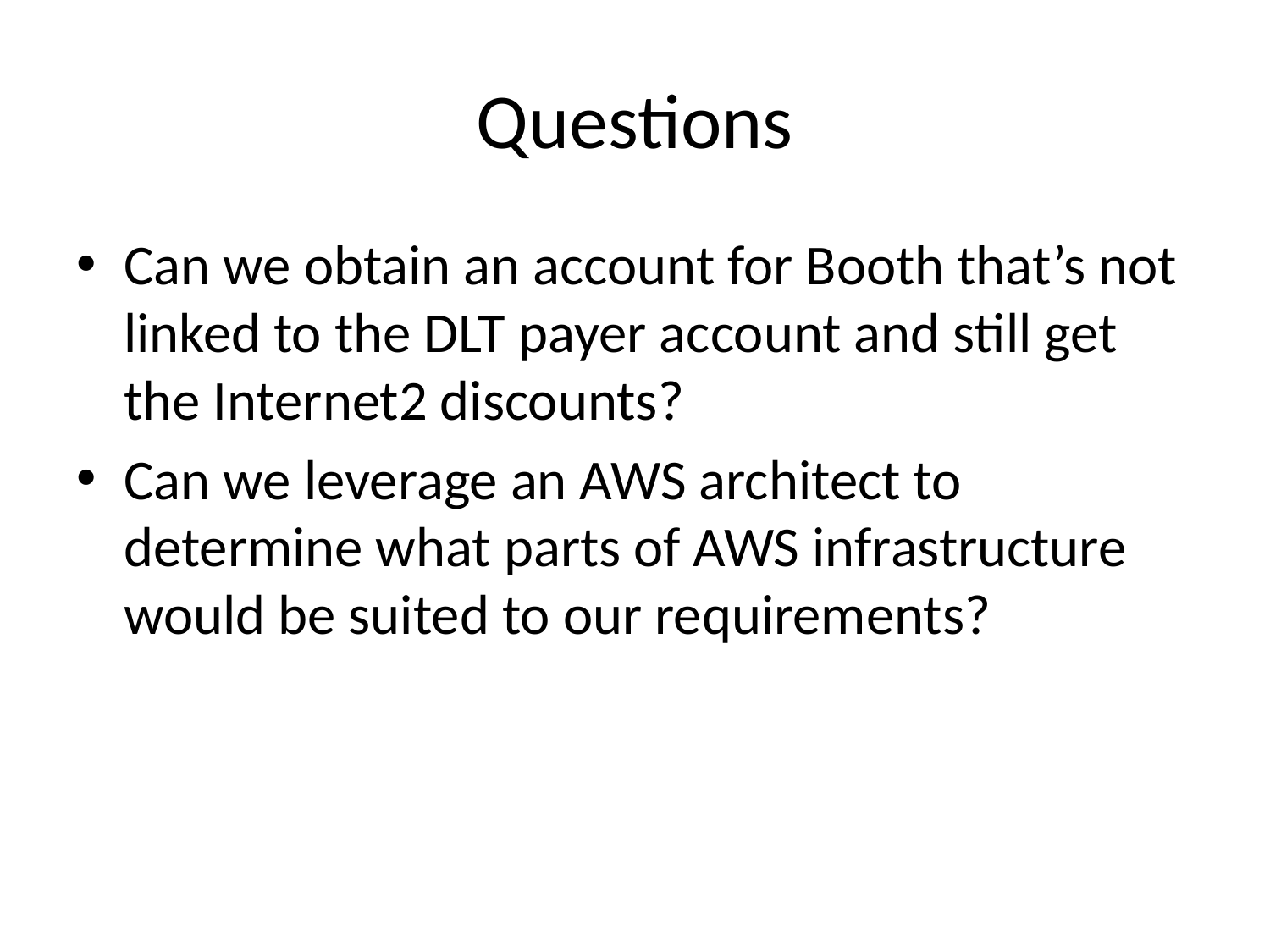

# Questions
Can we obtain an account for Booth that’s not linked to the DLT payer account and still get the Internet2 discounts?
Can we leverage an AWS architect to determine what parts of AWS infrastructure would be suited to our requirements?